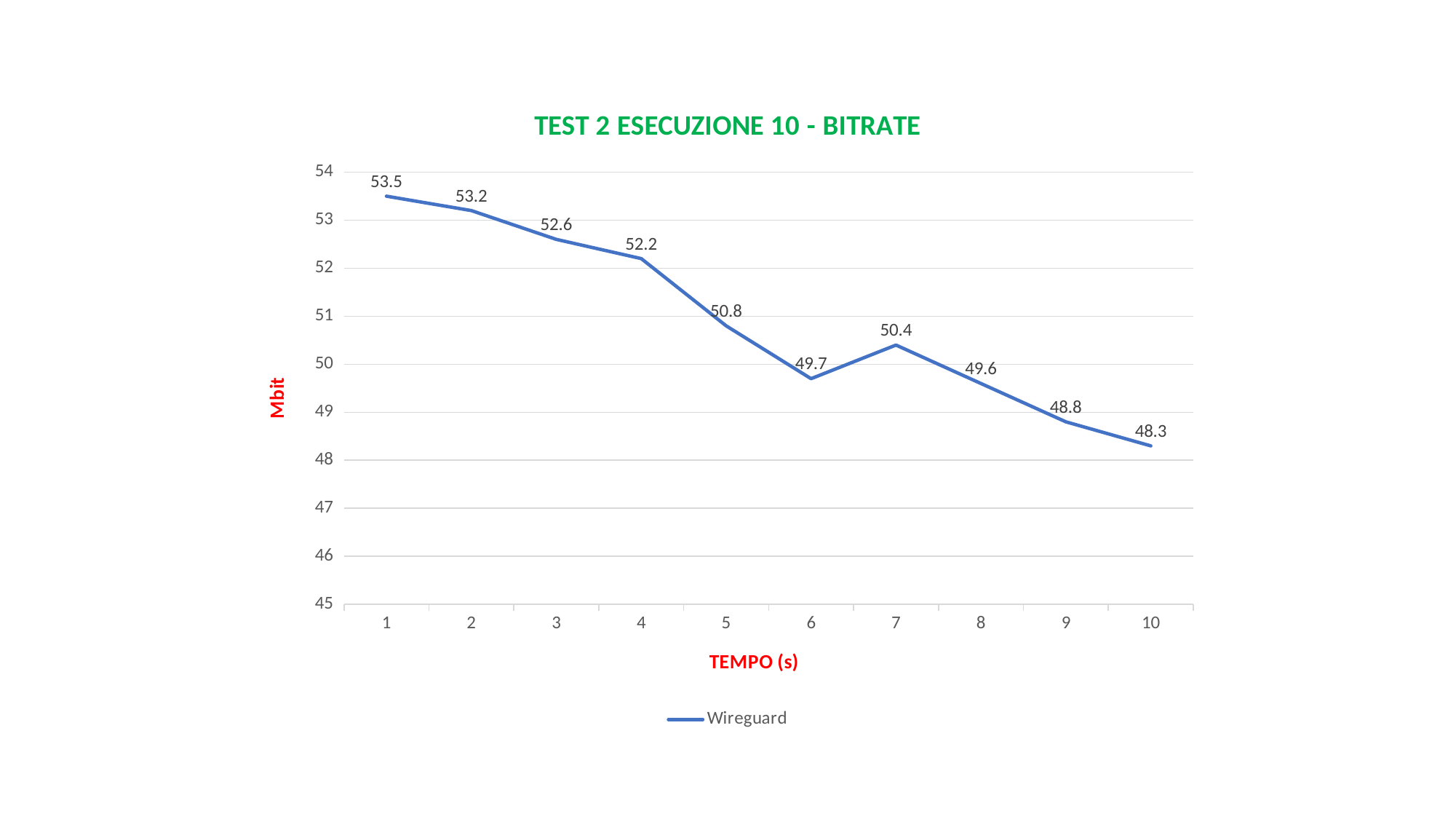

### Chart: TEST 2 ESECUZIONE 10 - BITRATE

| Category | Wireguard |
|---|---|
| 1 | 53.5 |
| 2 | 53.2 |
| 3 | 52.6 |
| 4 | 52.2 |
| 5 | 50.8 |
| 6 | 49.7 |
| 7 | 50.4 |
| 8 | 49.6 |
| 9 | 48.8 |
| 10 | 48.3 |